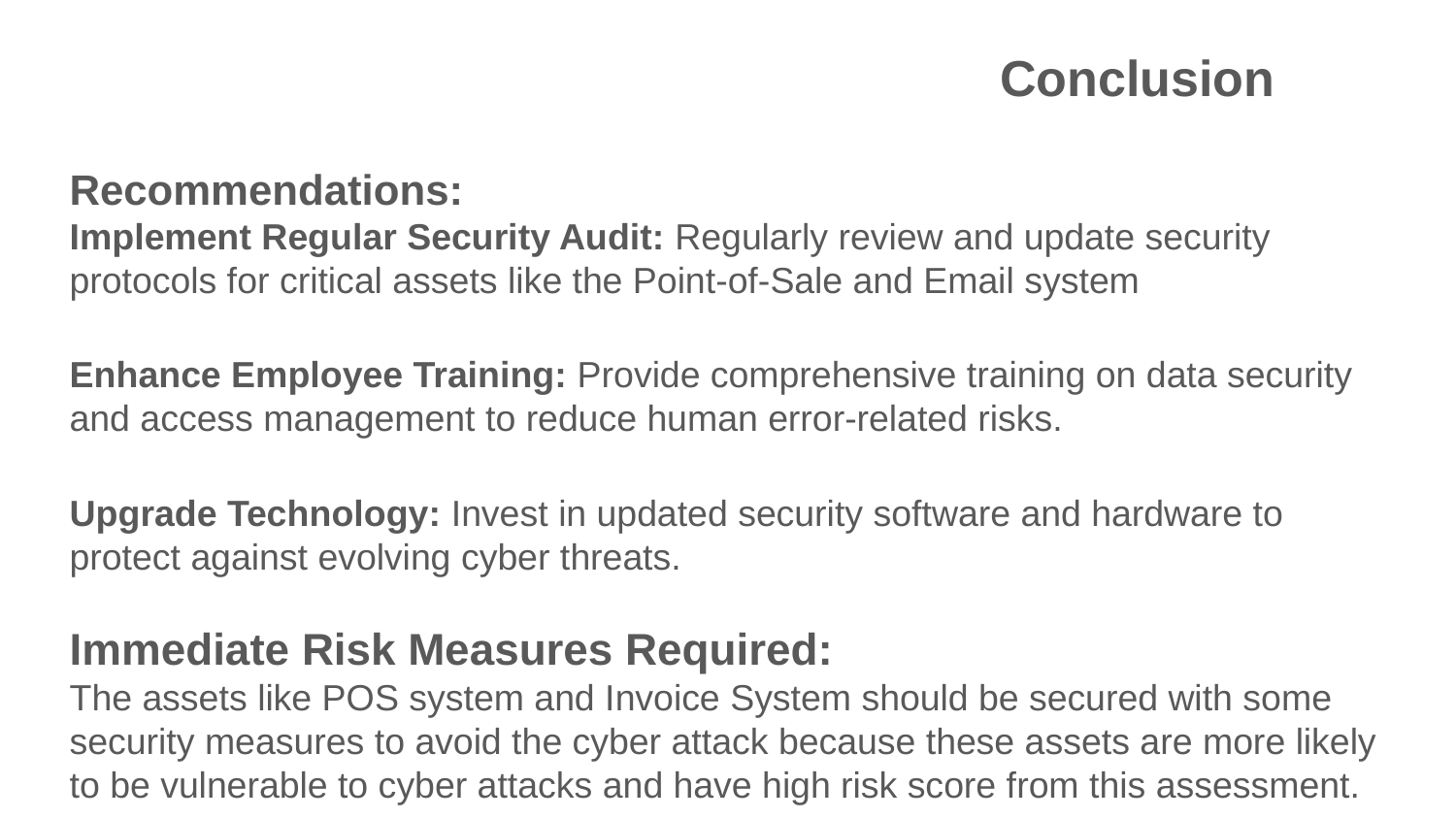

Conclusion
Recommendations:
Implement Regular Security Audit: Regularly review and update security protocols for critical assets like the Point-of-Sale and Email system

Enhance Employee Training: Provide comprehensive training on data security and access management to reduce human error-related risks.

Upgrade Technology: Invest in updated security software and hardware to protect against evolving cyber threats.

Immediate Risk Measures Required:
The assets like POS system and Invoice System should be secured with some security measures to avoid the cyber attack because these assets are more likely to be vulnerable to cyber attacks and have high risk score from this assessment.